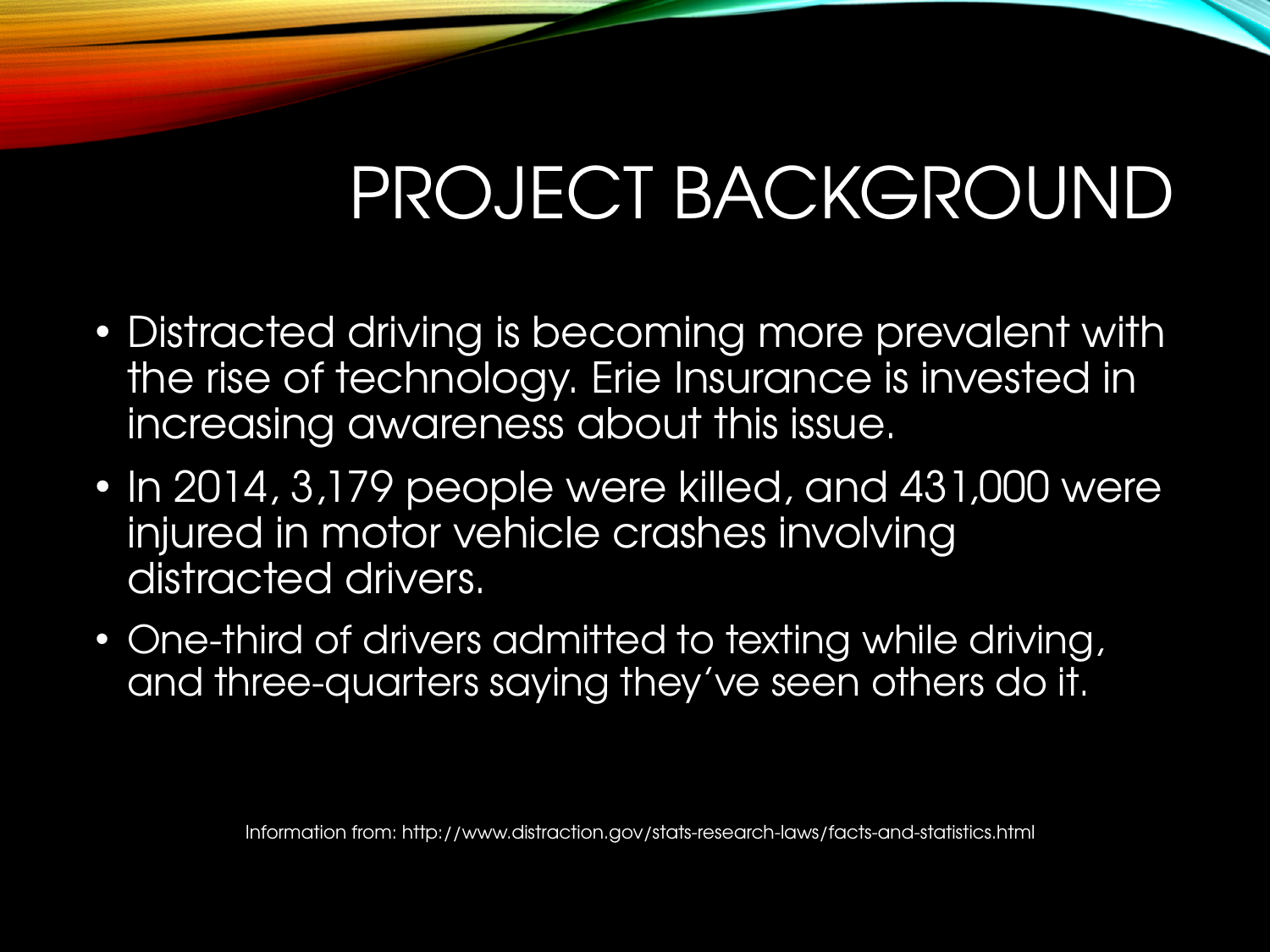

# Project background
Distracted driving is becoming more prevalent with the rise of technology. Erie Insurance is invested in increasing awareness about this issue.
In 2014, 3,179 people were killed, and 431,000 were injured in motor vehicle crashes involving distracted drivers.
One-third of drivers admitted to texting while driving, and three-quarters saying they’ve seen others do it.

Information from: http://www.distraction.gov/stats-research-laws/facts-and-statistics.html